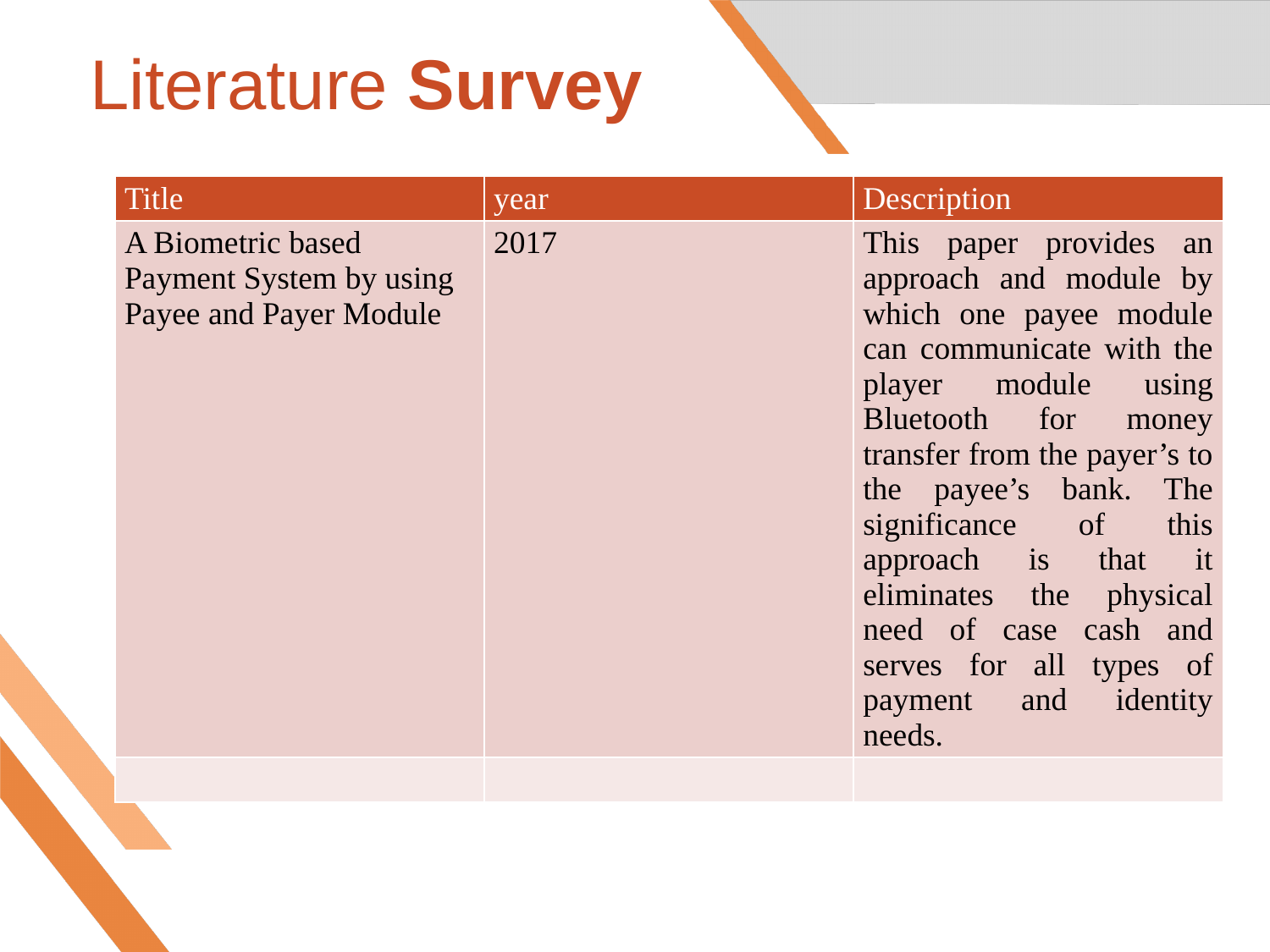

# Literature Survey
| Title | year | Description |
| --- | --- | --- |
| A Biometric based Payment System by using Payee and Payer Module | 2017 | This paper provides an approach and module by which one payee module can communicate with the player module using Bluetooth for money transfer from the payer’s to the payee’s bank. The significance of this approach is that it eliminates the physical need of case cash and serves for all types of payment and identity needs. |
|  |  |  |